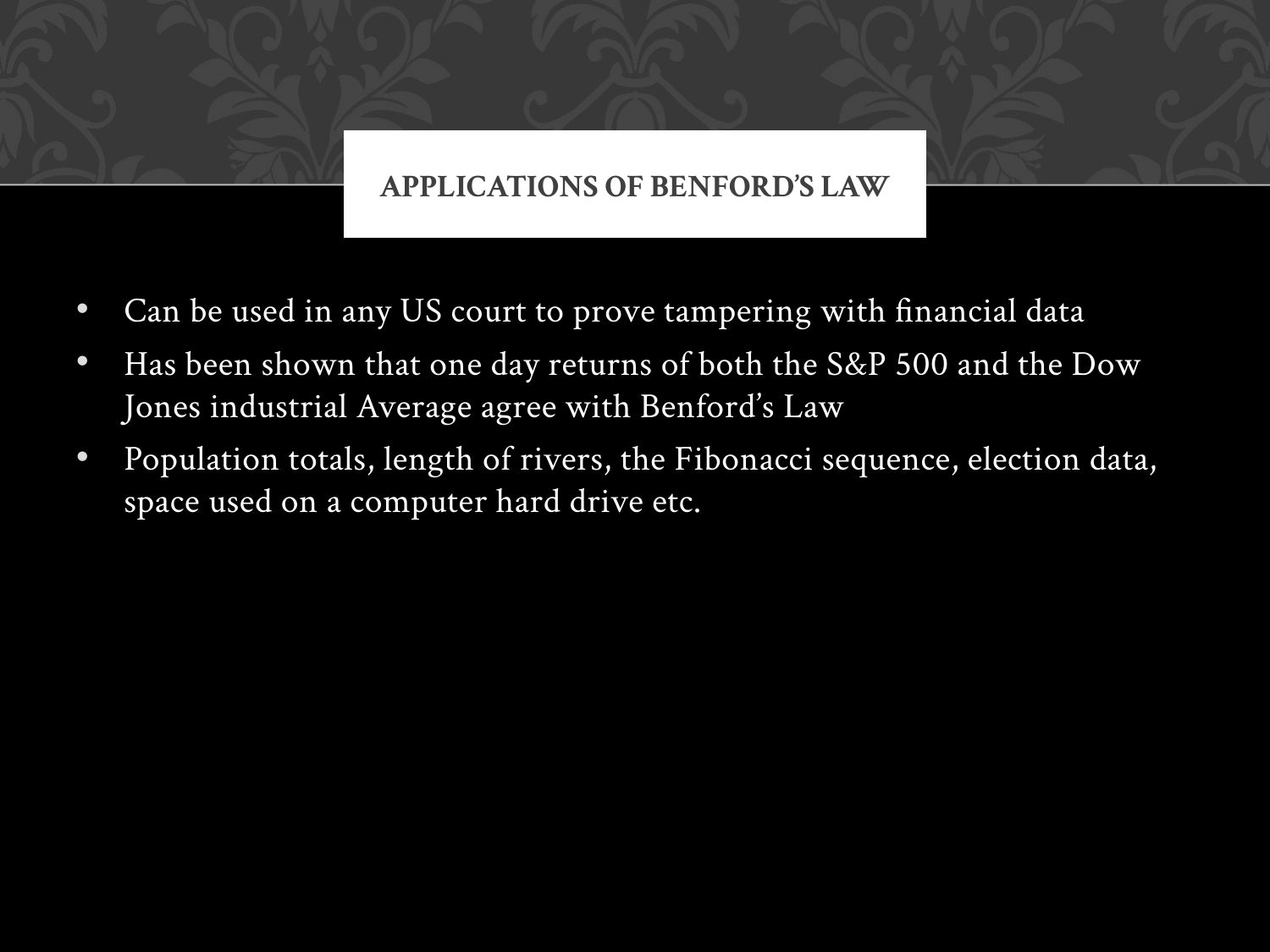

# Applications of benford’s law
Can be used in any US court to prove tampering with financial data
Has been shown that one day returns of both the S&P 500 and the Dow Jones industrial Average agree with Benford’s Law
Population totals, length of rivers, the Fibonacci sequence, election data, space used on a computer hard drive etc.